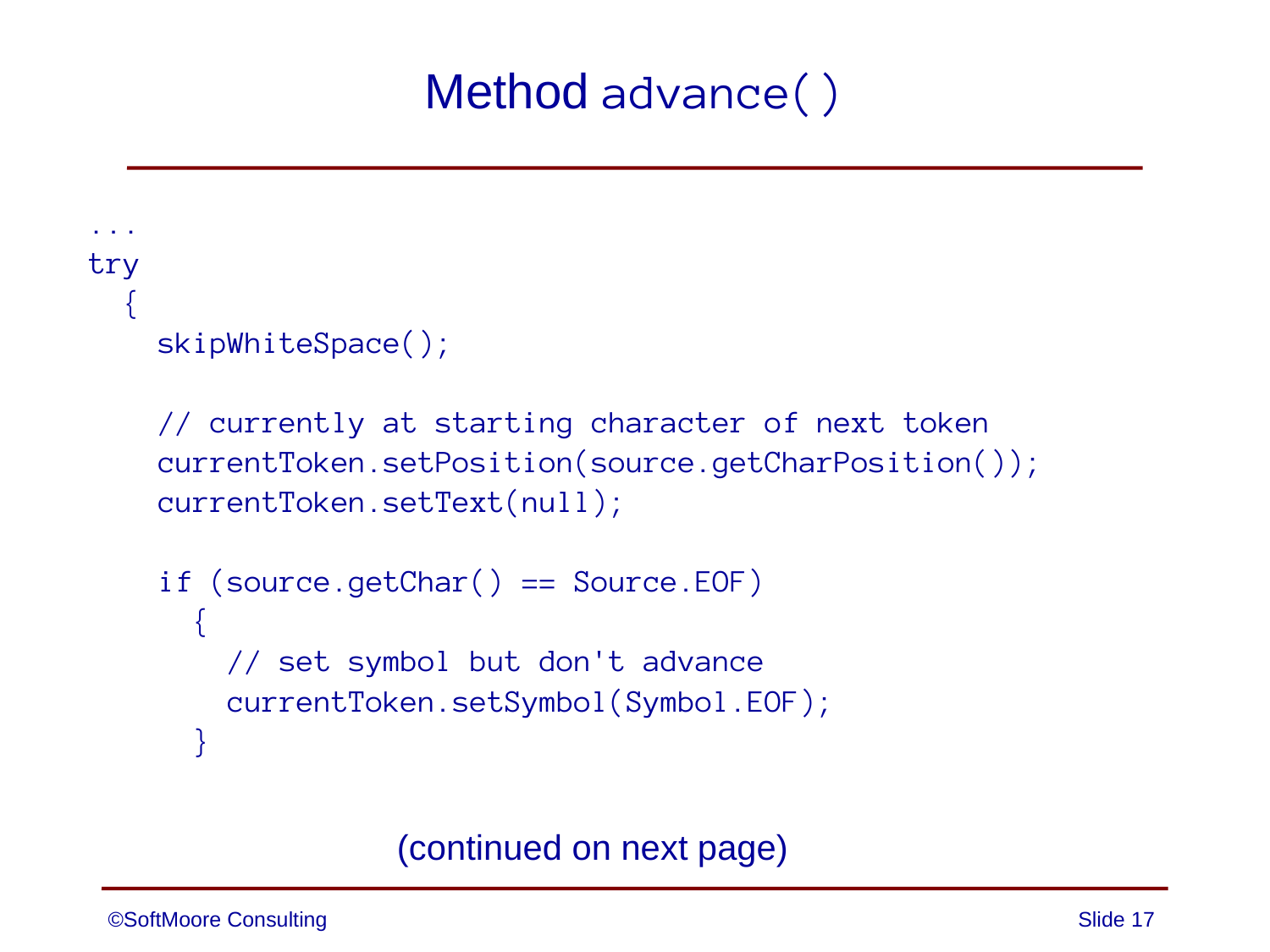

# Method advance()
...
try
  {
    skipWhiteSpace();

    // currently at starting character of next token
    currentToken.setPosition(source.getCharPosition());
    currentToken.setText(null);

    if (source.getChar() == Source.EOF)
      {
        // set symbol but don't advance
        currentToken.setSymbol(Symbol.EOF);
      }
(continued on next page)
©SoftMoore Consulting
Slide 17